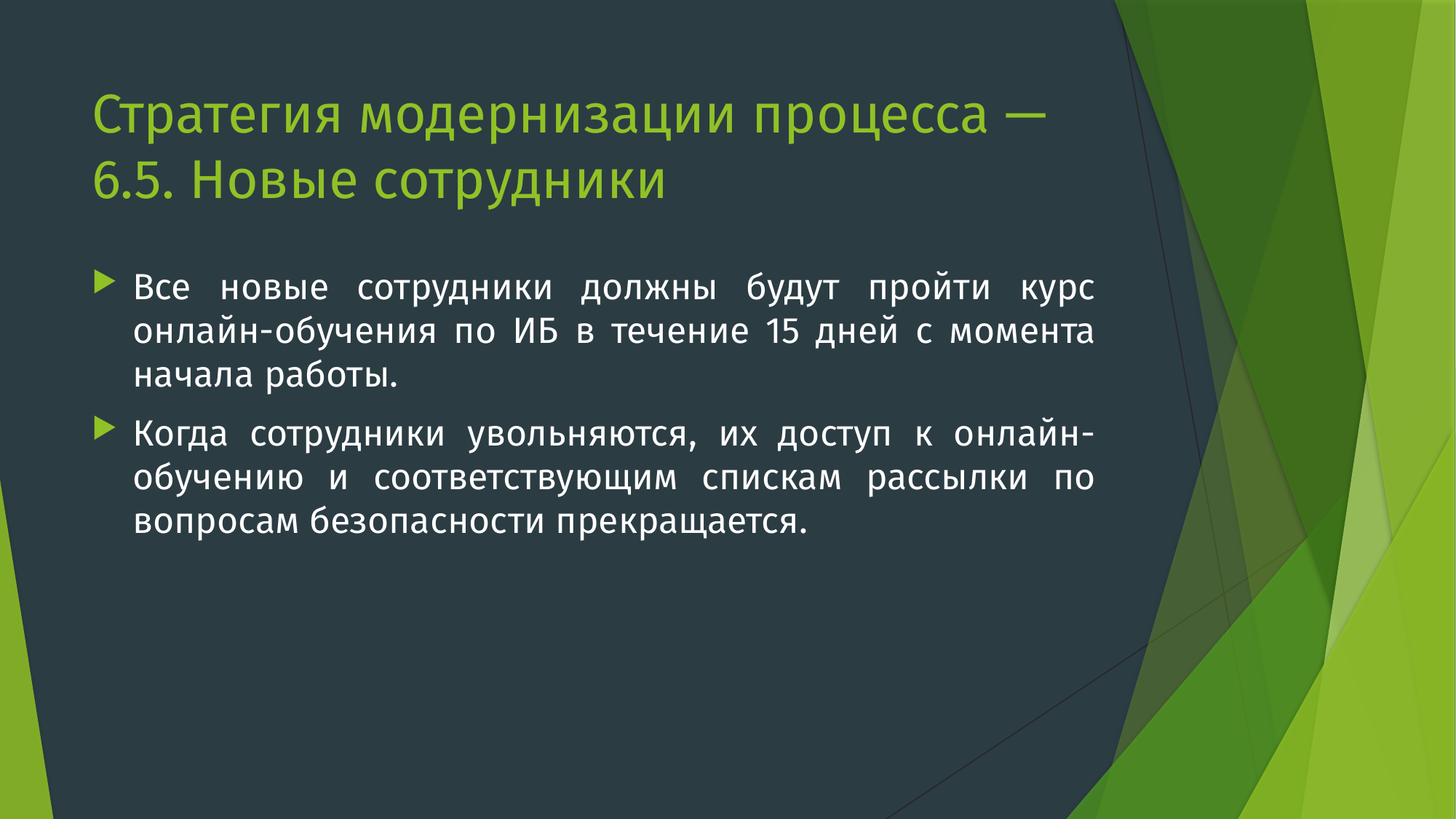

# Стратегия модернизации процесса — 6.5. Новые сотрудники
Все новые сотрудники должны будут пройти курс онлайн-обучения по ИБ в течение 15 дней с момента начала работы.
Когда сотрудники увольняются, их доступ к онлайн-обучению и соответствующим спискам рассылки по вопросам безопасности прекращается.